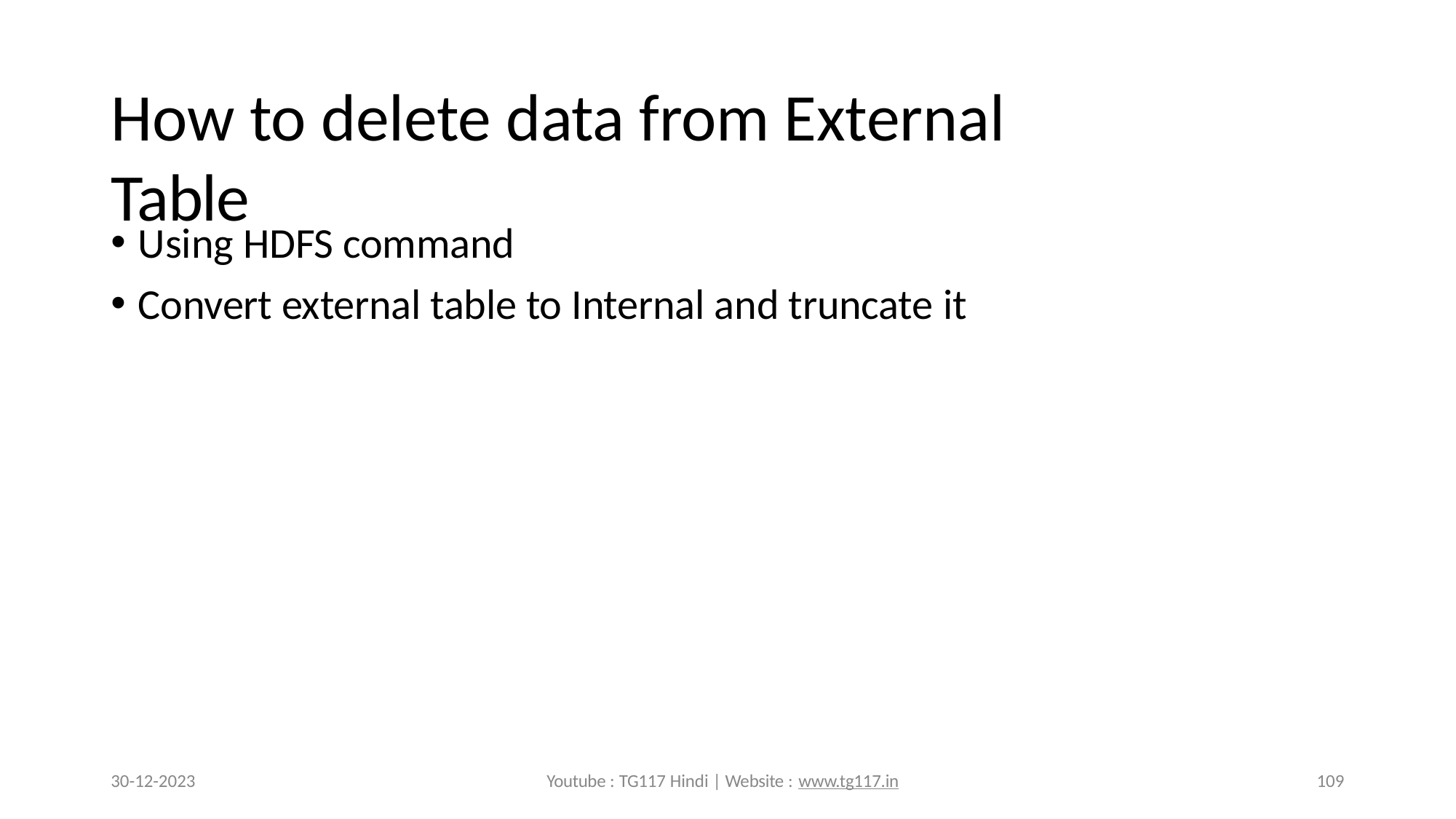

# How to delete data from External Table
Using HDFS command
Convert external table to Internal and truncate it
30-12-2023
Youtube : TG117 Hindi | Website : www.tg117.in
109